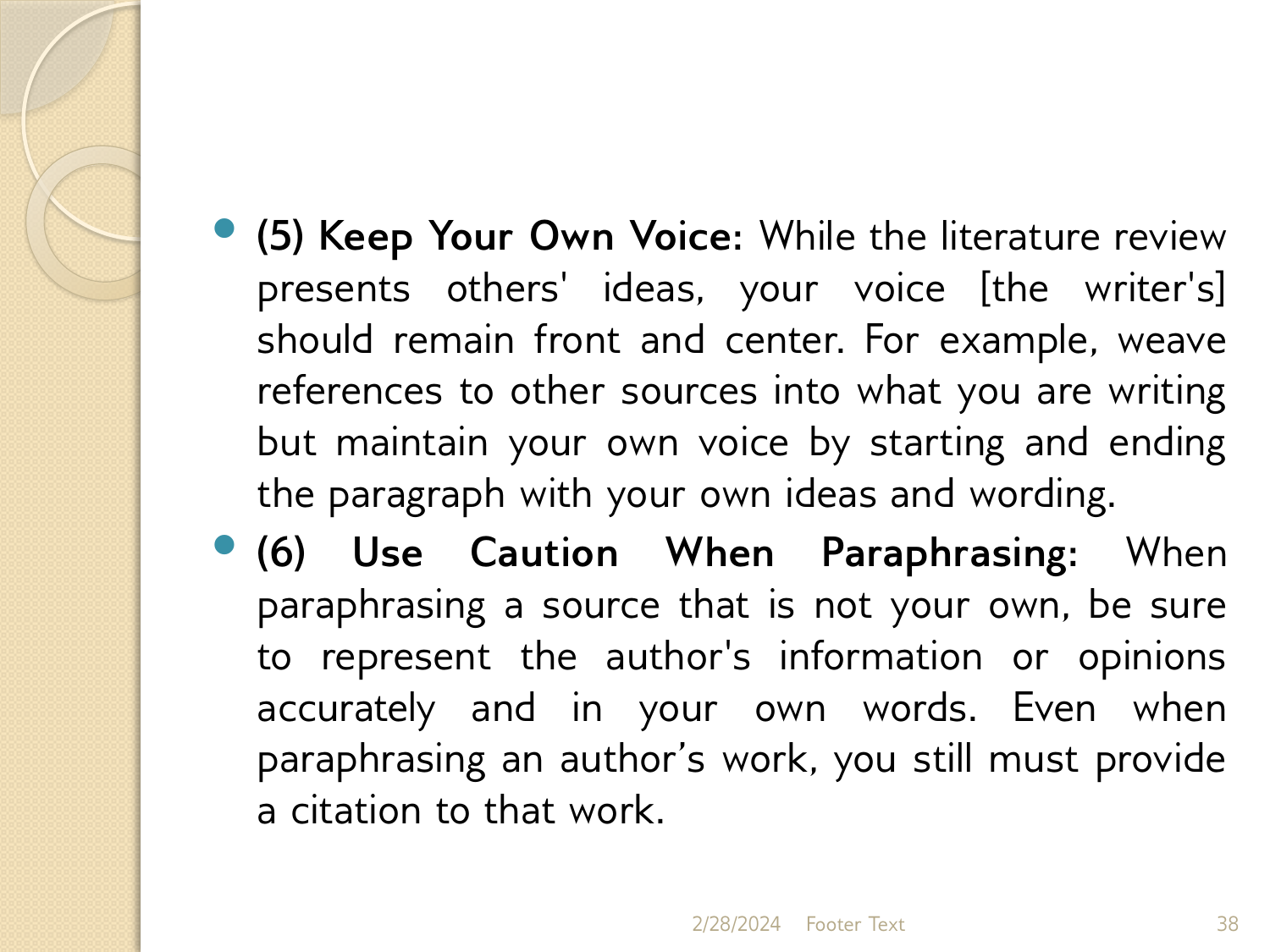

#
(5) Keep Your Own Voice: While the literature review presents others' ideas, your voice [the writer's] should remain front and center. For example, weave references to other sources into what you are writing but maintain your own voice by starting and ending the paragraph with your own ideas and wording.
(6) Use Caution When Paraphrasing: When paraphrasing a source that is not your own, be sure to represent the author's information or opinions accurately and in your own words. Even when paraphrasing an author’s work, you still must provide a citation to that work.
2/28/2024
Footer Text
38